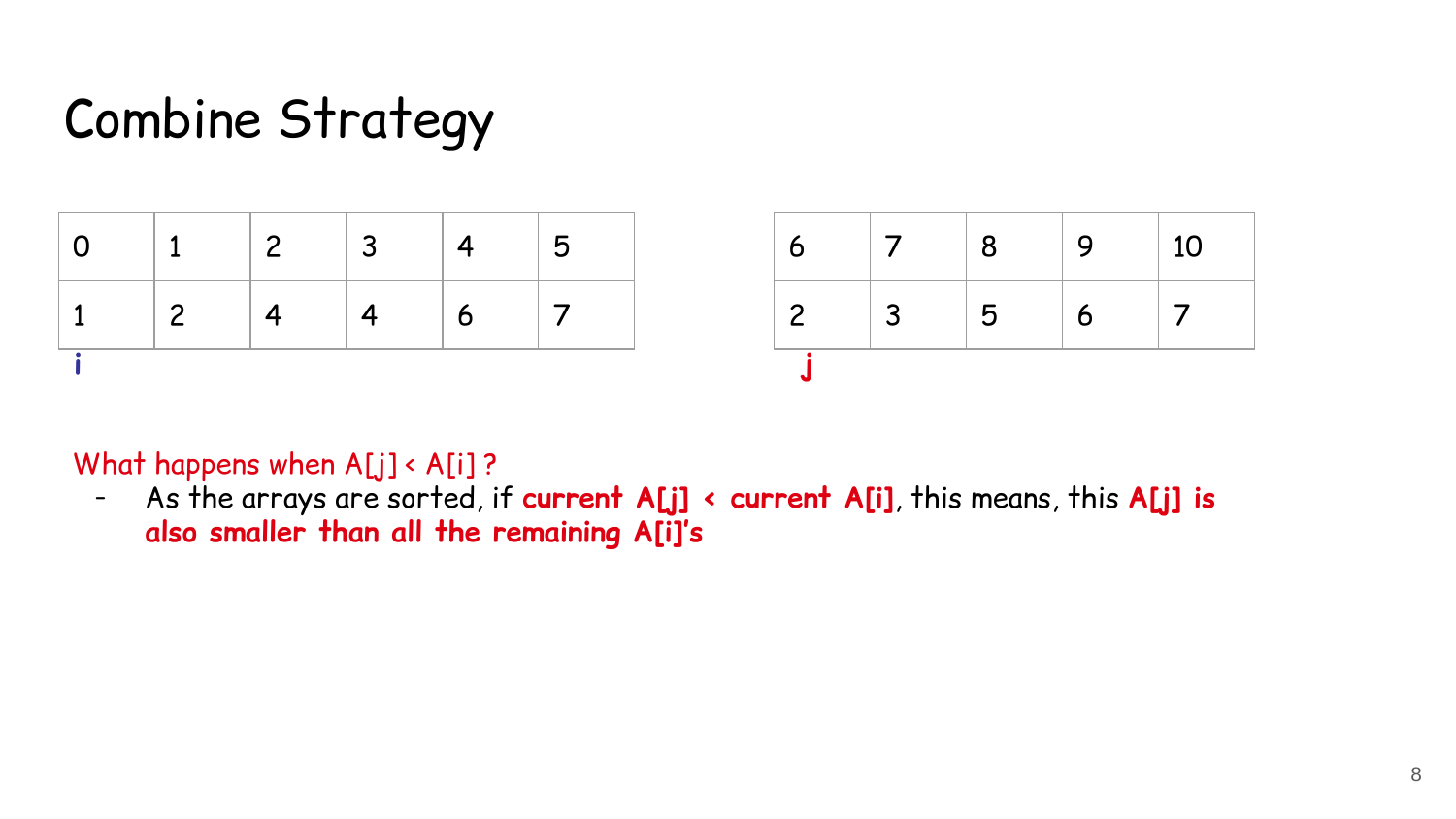

# Combine Strategy
| 0 | 1 | 2 | 3 | 4 | 5 |
| --- | --- | --- | --- | --- | --- |
| 1 | 2 | 4 | 4 | 6 | 7 |
| 6 | 7 | 8 | 9 | 10 |
| --- | --- | --- | --- | --- |
| 2 | 3 | 5 | 6 | 7 |
i
j
What happens when A[j] < A[i] ?
As the arrays are sorted, if current A[j] < current A[i], this means, this A[j] is also smaller than all the remaining A[i]’s
8